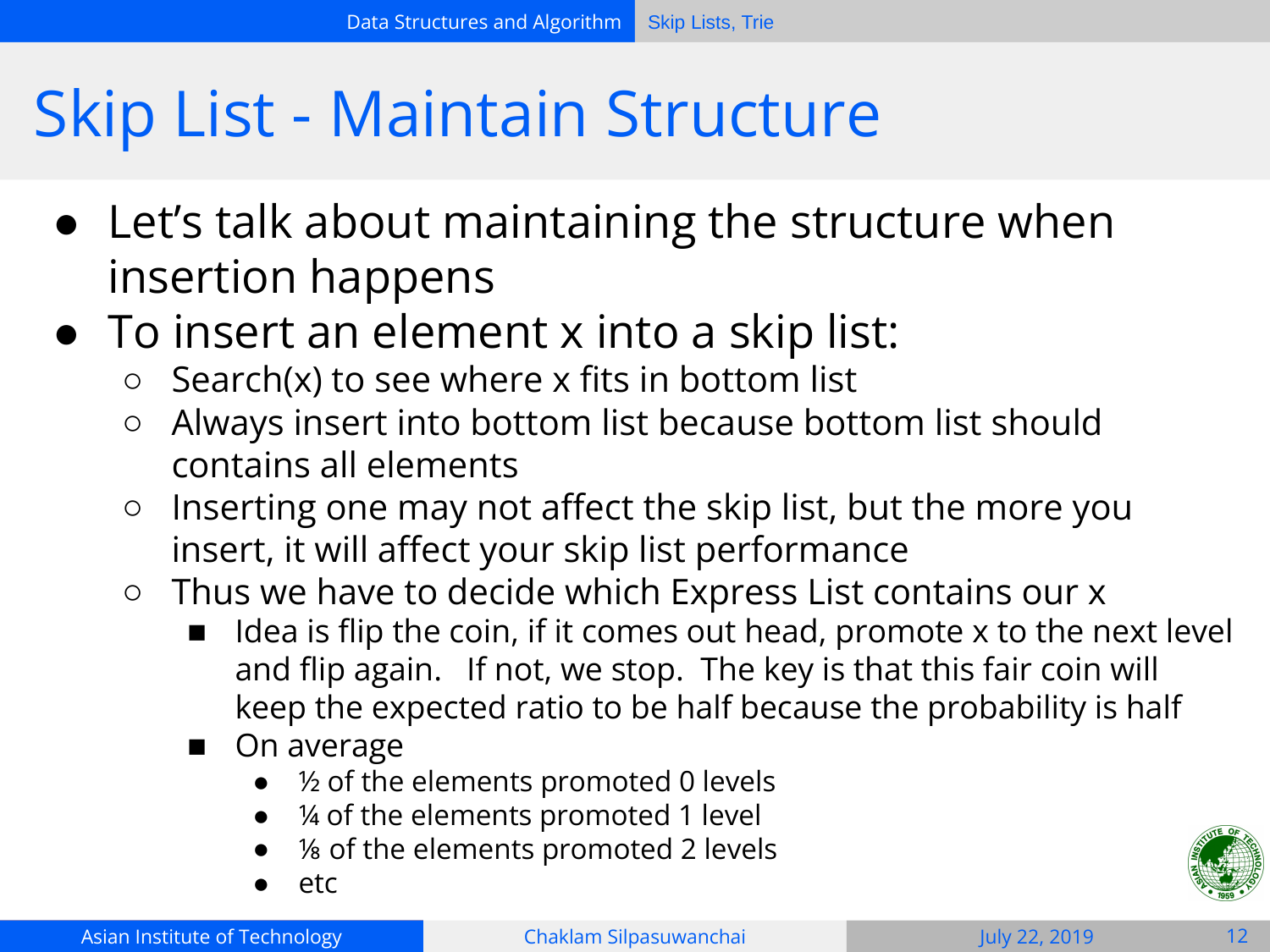

# Skip List - Maintain Structure
Let’s talk about maintaining the structure when insertion happens
To insert an element x into a skip list:
Search(x) to see where x fits in bottom list
Always insert into bottom list because bottom list should contains all elements
Inserting one may not affect the skip list, but the more you insert, it will affect your skip list performance
Thus we have to decide which Express List contains our x
Idea is flip the coin, if it comes out head, promote x to the next level and flip again.   If not, we stop.  The key is that this fair coin will keep the expected ratio to be half because the probability is half
On average
½ of the elements promoted 0 levels
¼ of the elements promoted 1 level
⅛ of the elements promoted 2 levels
etc
12